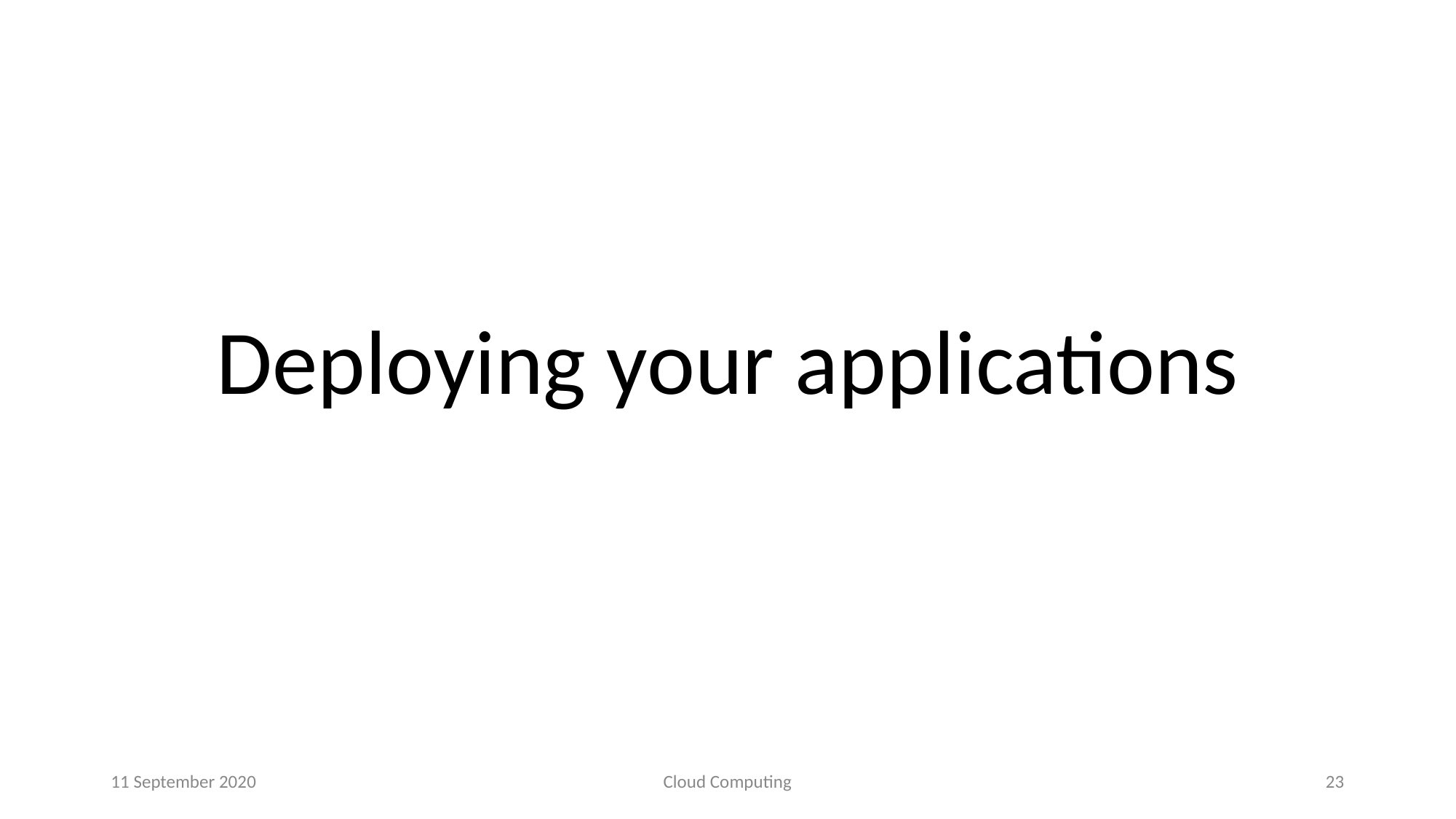

# Deploying your applications

11 September 2020
Cloud Computing
23